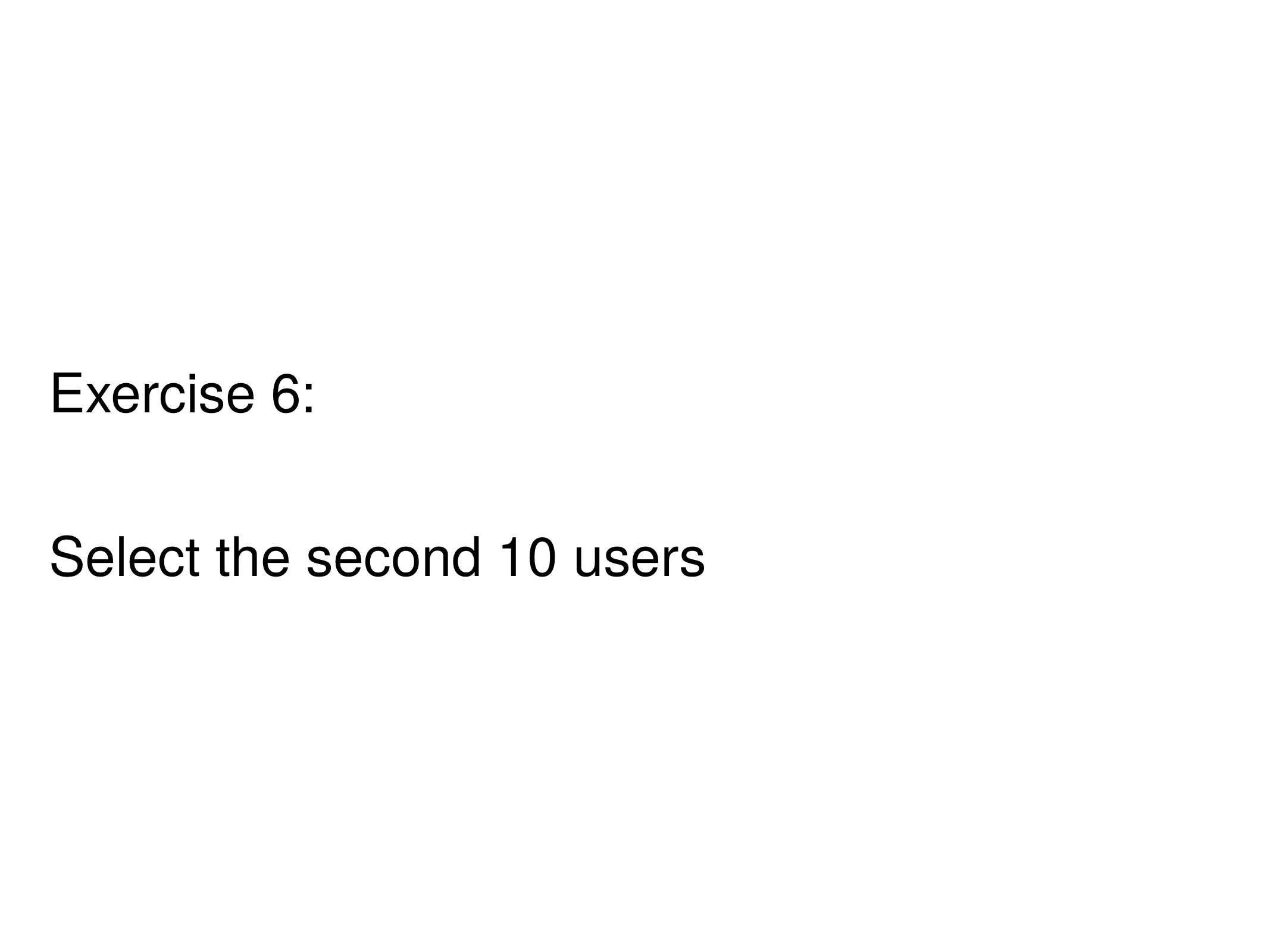

# Exercise 6:

Select the second 10 users